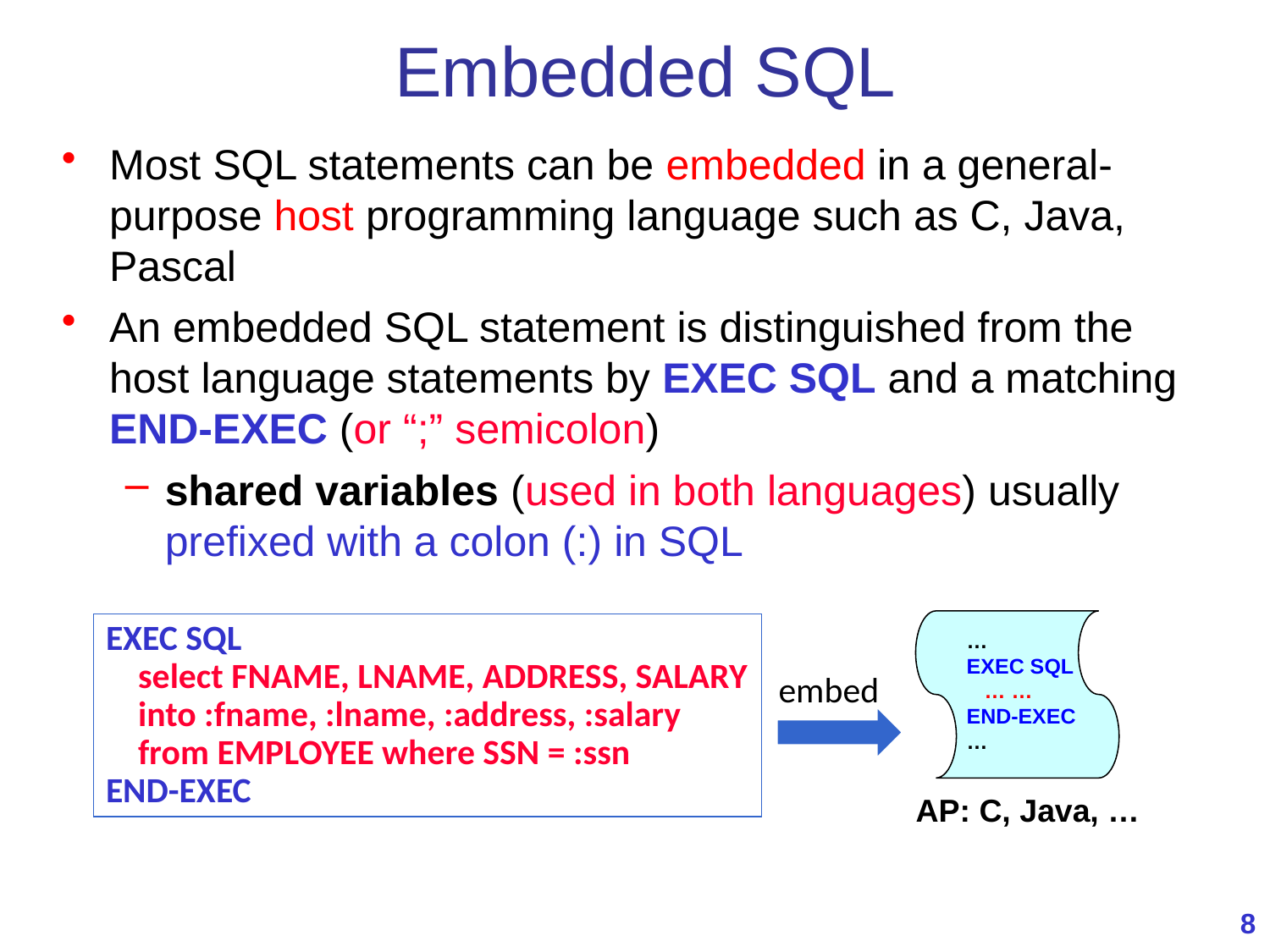

# Embedded SQL
Most SQL statements can be embedded in a general-purpose host programming language such as C, Java, Pascal
An embedded SQL statement is distinguished from the host language statements by EXEC SQL and a matching END-EXEC (or “;” semicolon)
shared variables (used in both languages) usually prefixed with a colon (:) in SQL

…
EXEC SQL
   … …
END-EXEC
…
AP: C, Java, …
EXEC SQL
    select FNAME, LNAME, ADDRESS, SALARY
    into :fname, :lname, :address, :salary
    from EMPLOYEE where SSN = :ssn
END-EXEC
embed

8